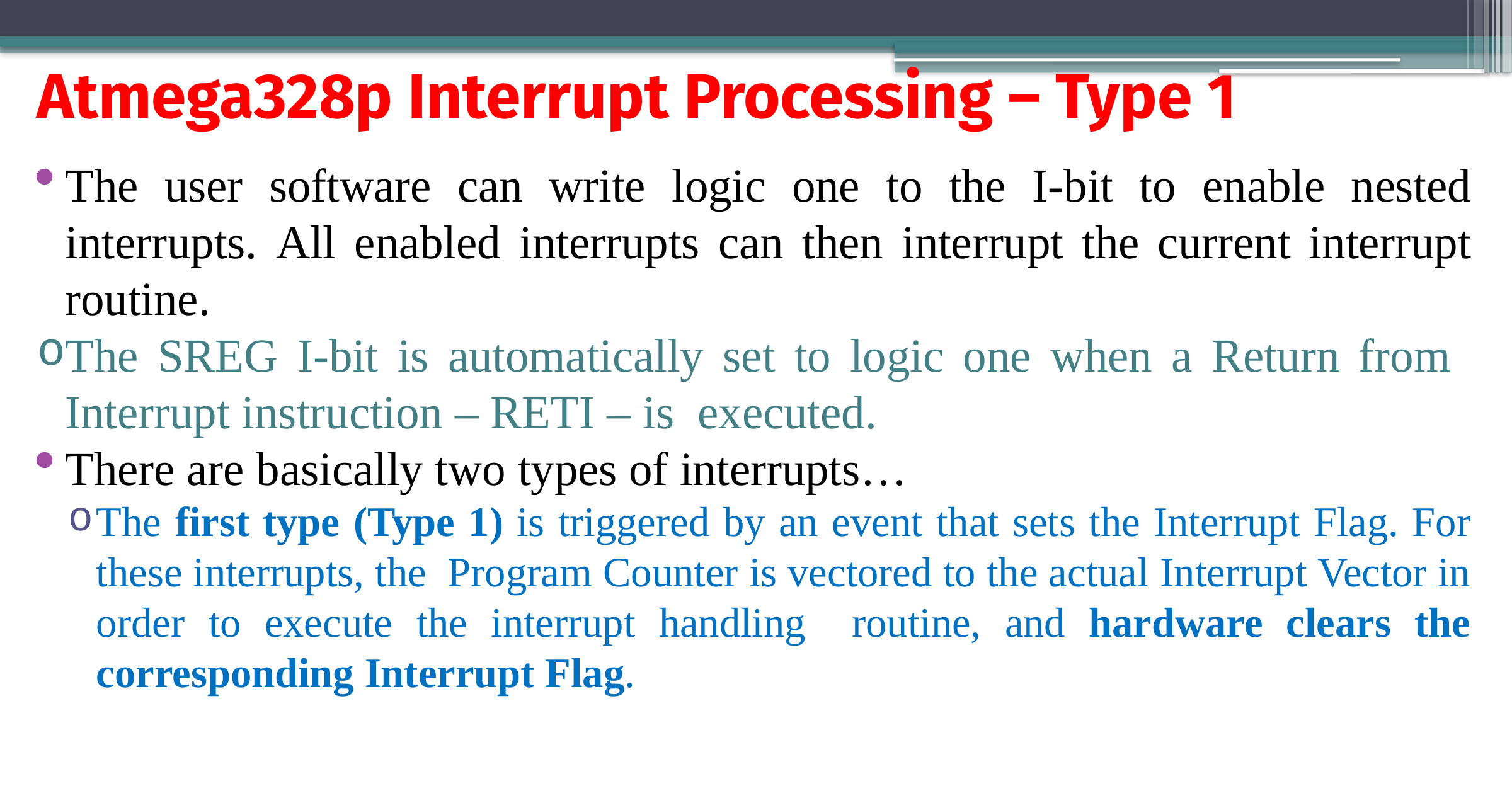

# Atmega328p Interrupt Processing – Type 1
The user software can write logic one to the I-bit to enable nested interrupts. All enabled interrupts can then interrupt the current interrupt routine.
The SREG I-bit is automatically set to logic one when a Return from Interrupt instruction – RETI – is  executed.
There are basically two types of interrupts…
The first type (Type 1) is triggered by an event that sets the Interrupt Flag. For these interrupts, the  Program Counter is vectored to the actual Interrupt Vector in order to execute the interrupt handling  routine, and hardware clears the corresponding Interrupt Flag.